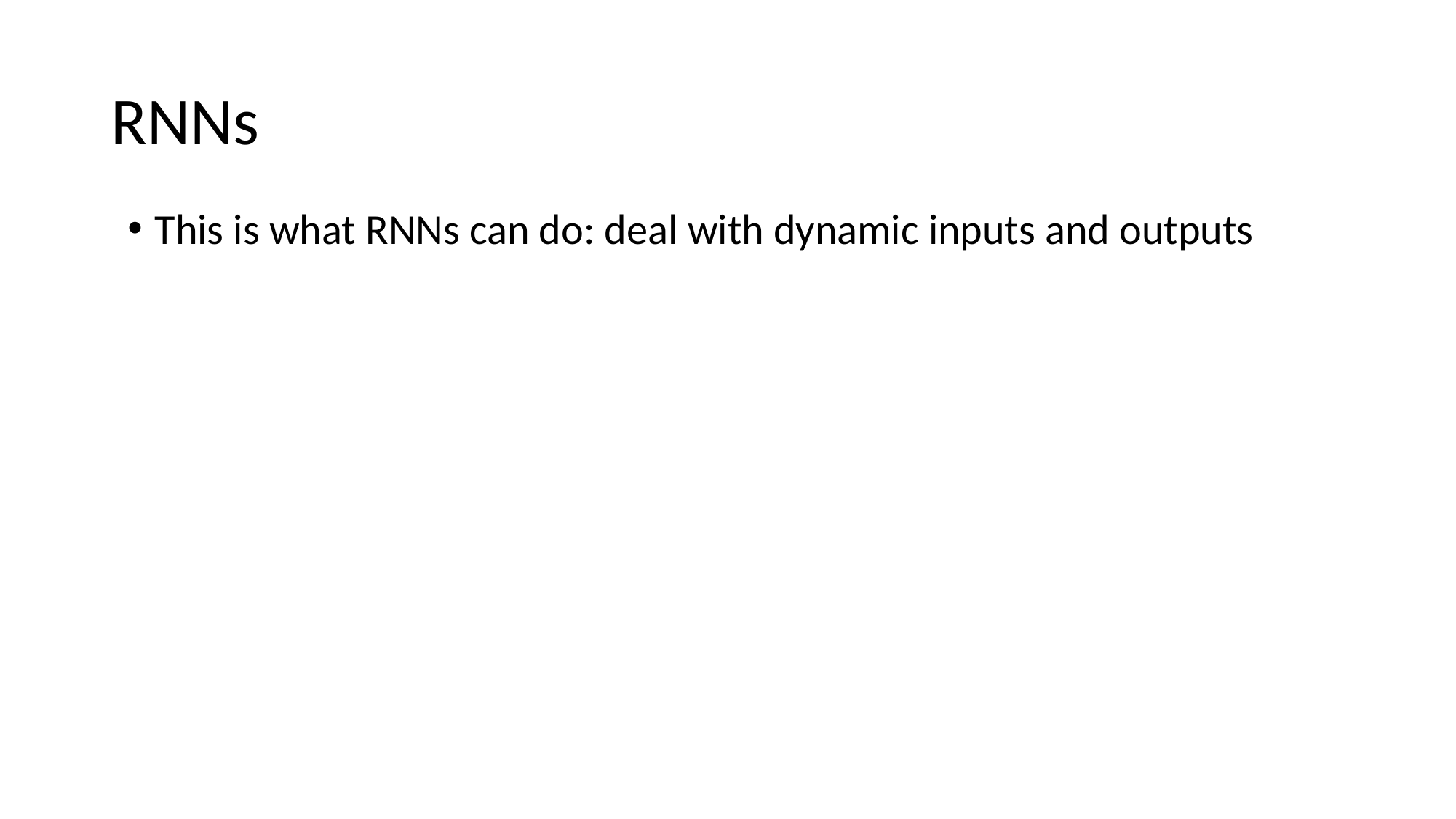

# RNNs
This is what RNNs can do: deal with dynamic inputs and outputs